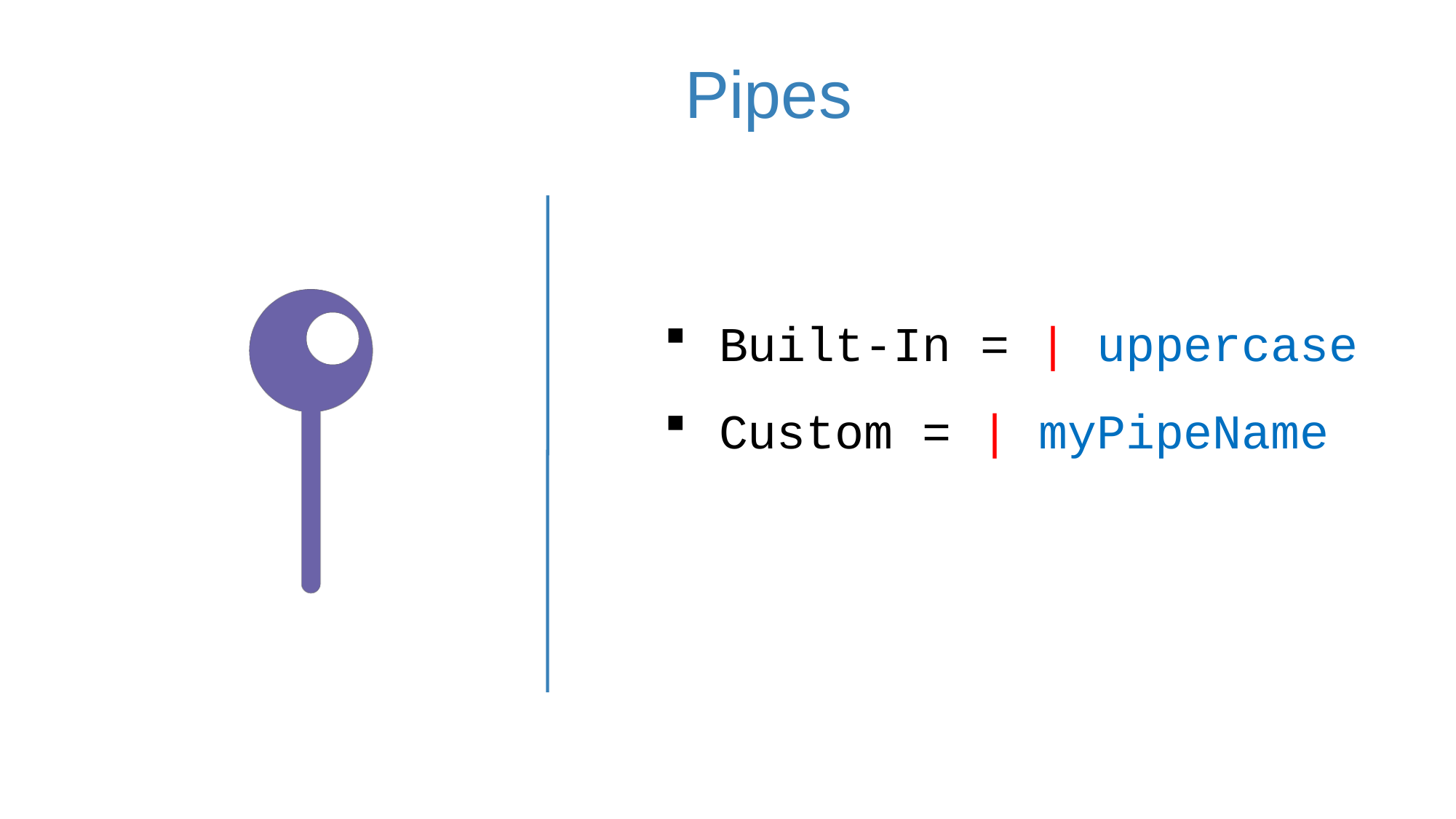

# Pipes

Built-In = | uppercase
Custom = | myPipeName